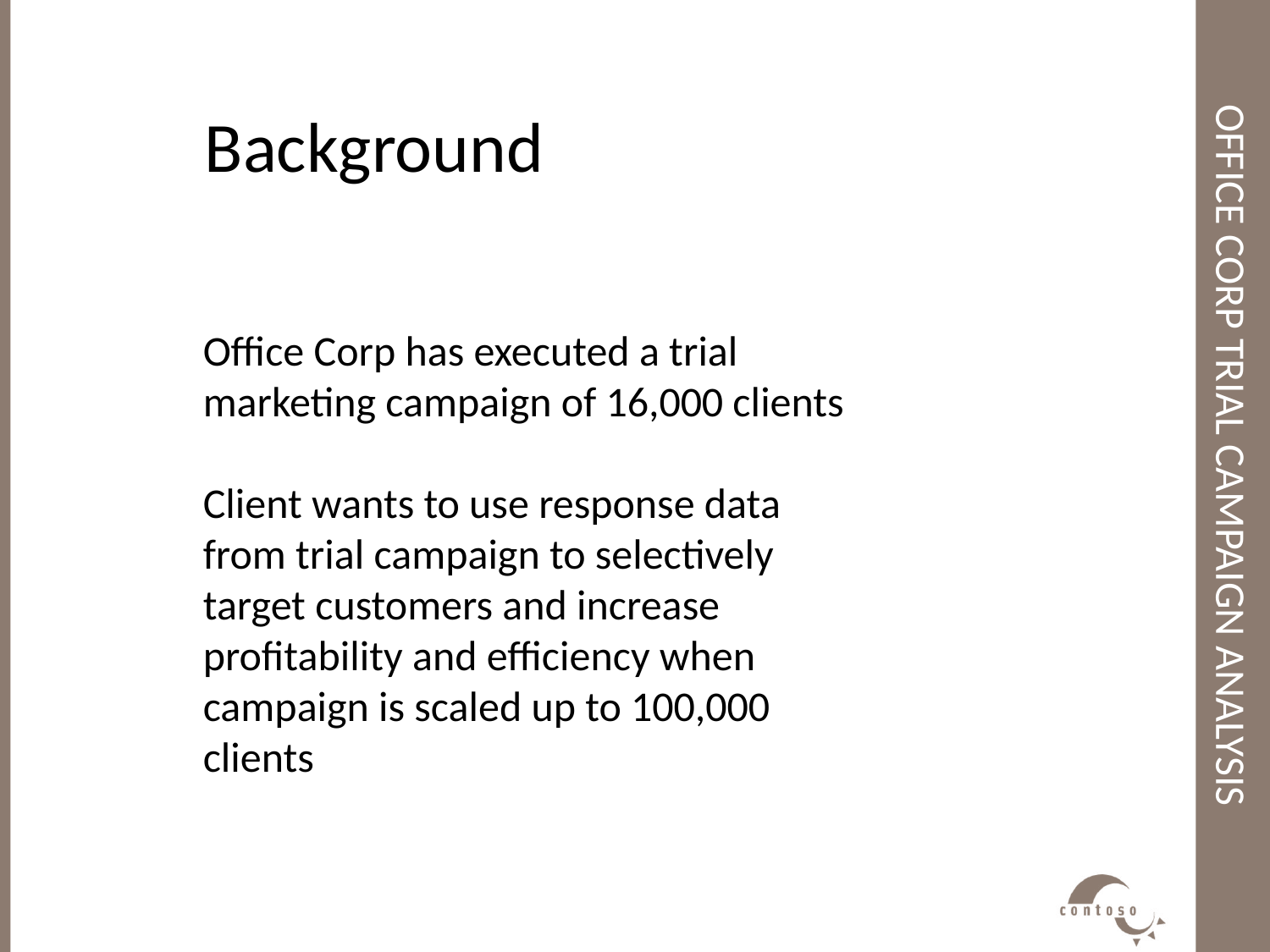

# Office Corp trial campaign analysis
Background
Office Corp has executed a trial marketing campaign of 16,000 clients

Client wants to use response data from trial campaign to selectively target customers and increase profitability and efficiency when campaign is scaled up to 100,000 clients